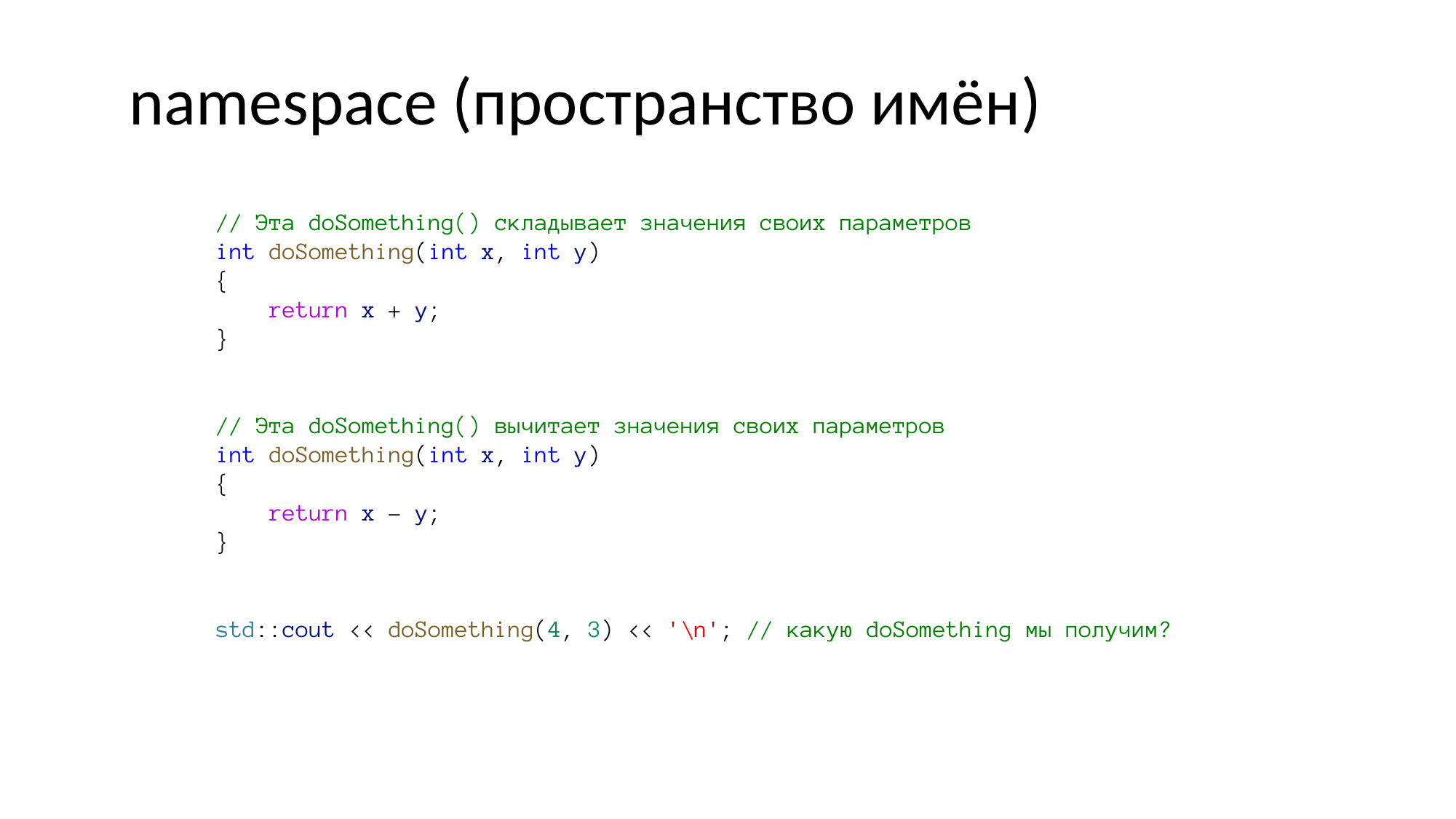

namespace (пространство имён)
// Эта doSomething() складывает значения своих параметров
int doSomething(int x, int y)
{
    return x + y;
}

// Эта doSomething() вычитает значения своих параметров
int doSomething(int x, int y)
{
    return x - y;
}

std::cout << doSomething(4, 3) << '\n'; // какую doSomething мы получим?